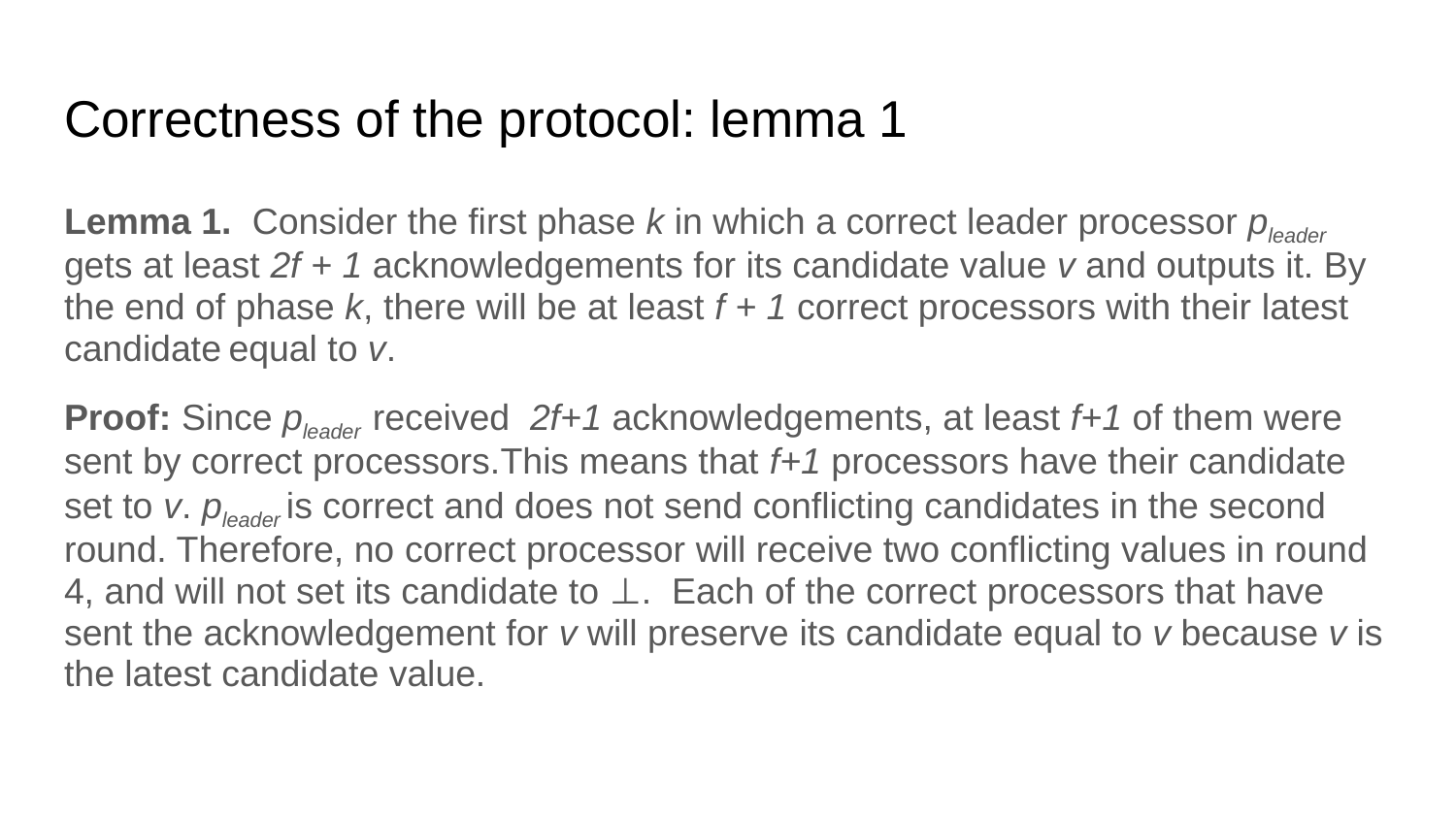

# Correctness of the protocol: lemma 1
Lemma 1.  Consider the first phase k in which a correct leader processor pleader  gets at least 2f + 1 acknowledgements for its candidate value v and outputs it. By the end of phase k, there will be at least f + 1 correct processors with their latest candidate equal to v.
Proof: Since pleader  received  2f+1 acknowledgements, at least f+1 of them were sent by correct processors.This means that f+1 processors have their candidate set to v. pleader is correct and does not send conflicting candidates in the second round. Therefore, no correct processor will receive two conflicting values in round 4, and will not set its candidate to ⊥.  Each of the correct processors that have sent the acknowledgement for v will preserve its candidate equal to v because v is the latest candidate value.